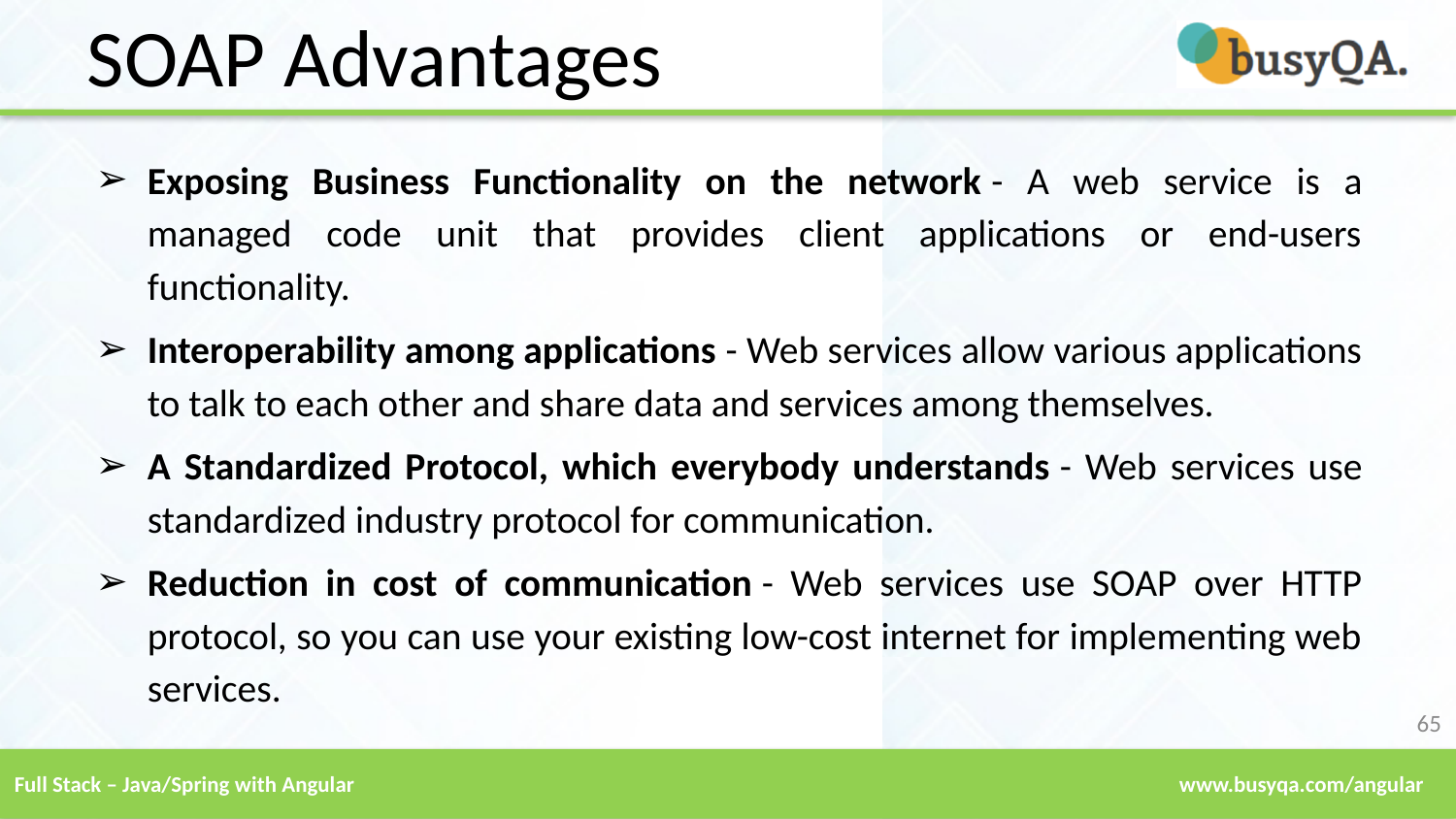

SOAP Advantages
Exposing Business Functionality on the network - A web service is a managed code unit that provides client applications or end-users functionality.
Interoperability among applications - Web services allow various applications to talk to each other and share data and services among themselves.
A Standardized Protocol, which everybody understands - Web services use standardized industry protocol for communication.
Reduction in cost of communication - Web services use SOAP over HTTP protocol, so you can use your existing low-cost internet for implementing web services.